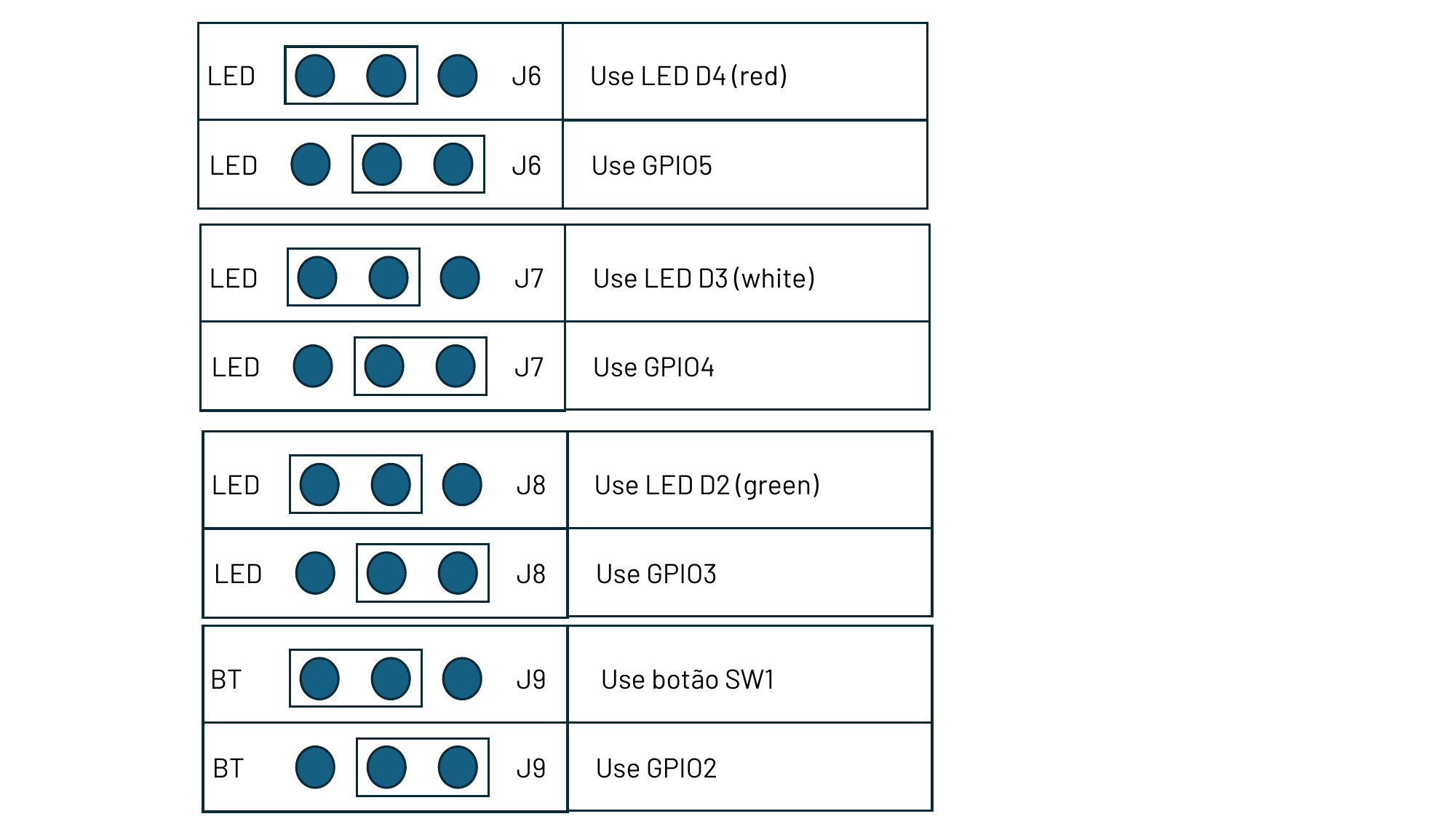

LED
J6
Use LED D4 (red)

LED
J6
Use GPIO5

LED
J7
Use LED D3 (white)

LED
J7
Use GPIO4

LED
J8
Use LED D2 (green)

LED
J8
Use GPIO3

BT
J9
Use botão SW1

BT
J9
Use GPIO2